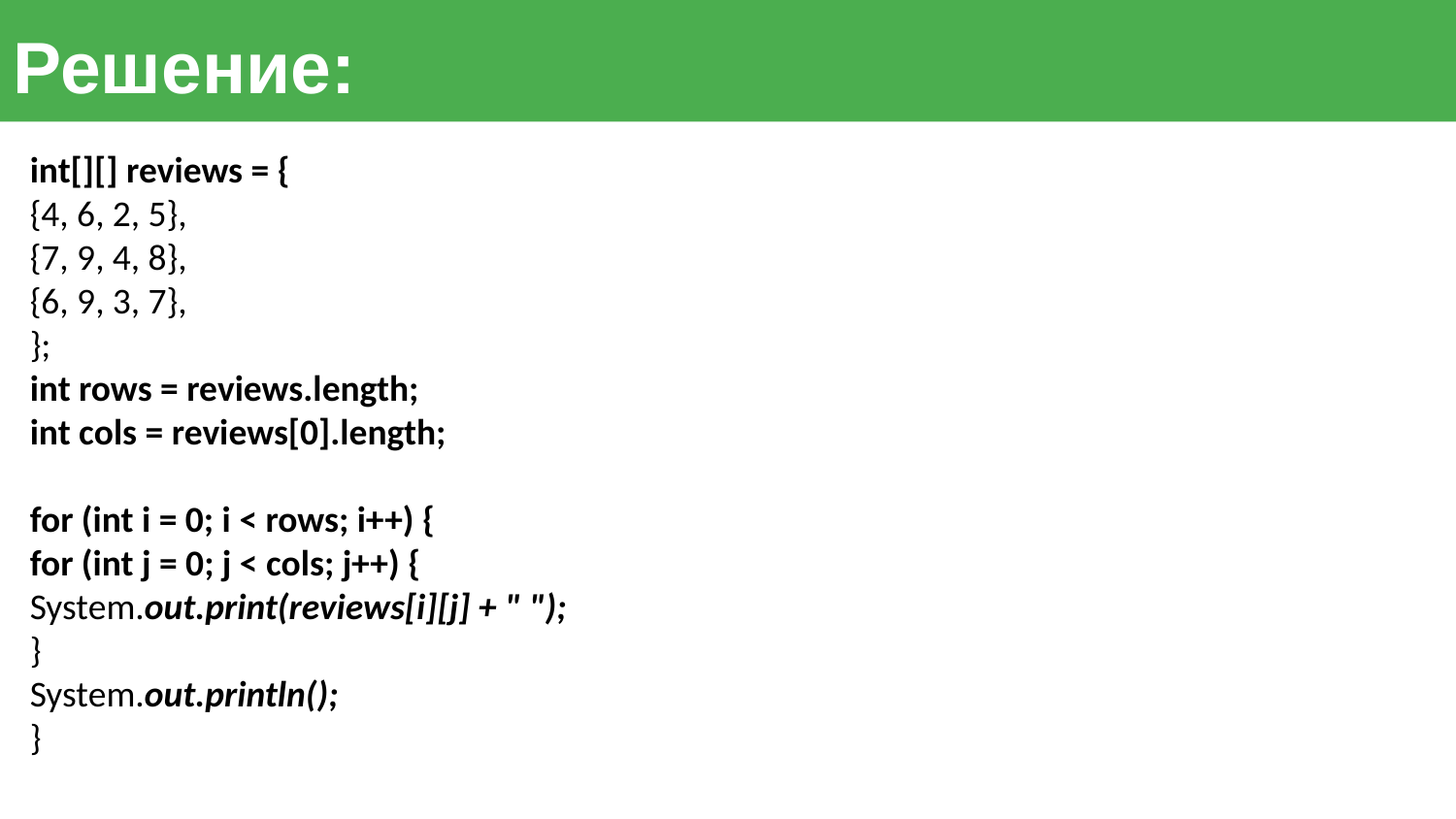

# Решение:
int[][] reviews = {
{4, 6, 2, 5},
{7, 9, 4, 8},
{6, 9, 3, 7},
};
int rows = reviews.length;
int cols = reviews[0].length;

for (int i = 0; i < rows; i++) {
for (int j = 0; j < cols; j++) {
System.out.print(reviews[i][j] + " ");
}
System.out.println();
}